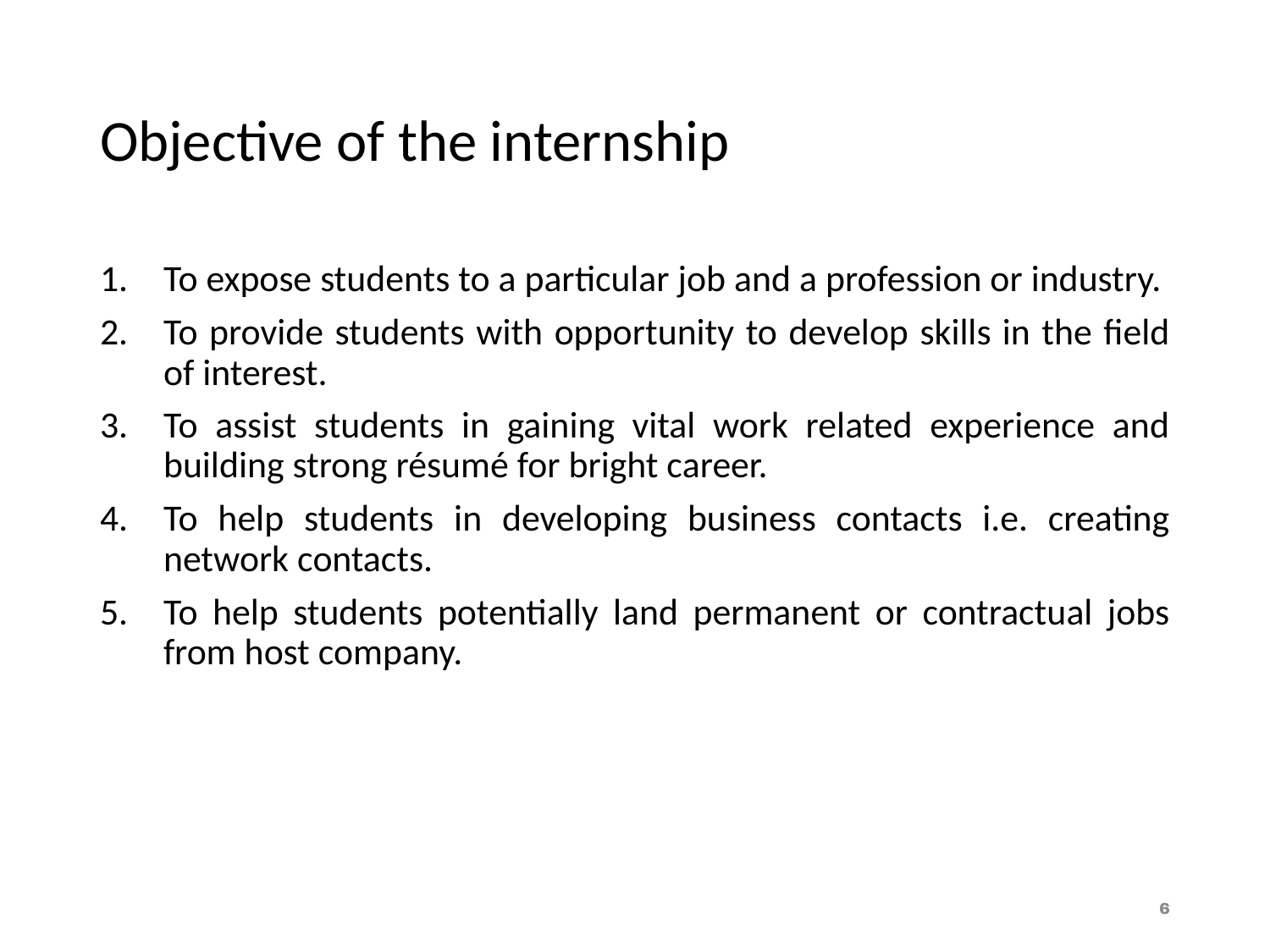

# Objective of the internship
To expose students to a particular job and a profession or industry.
To provide students with opportunity to develop skills in the field of interest.
To assist students in gaining vital work related experience and building strong résumé for bright career.
To help students in developing business contacts i.e. creating network contacts.
To help students potentially land permanent or contractual jobs from host company.
6